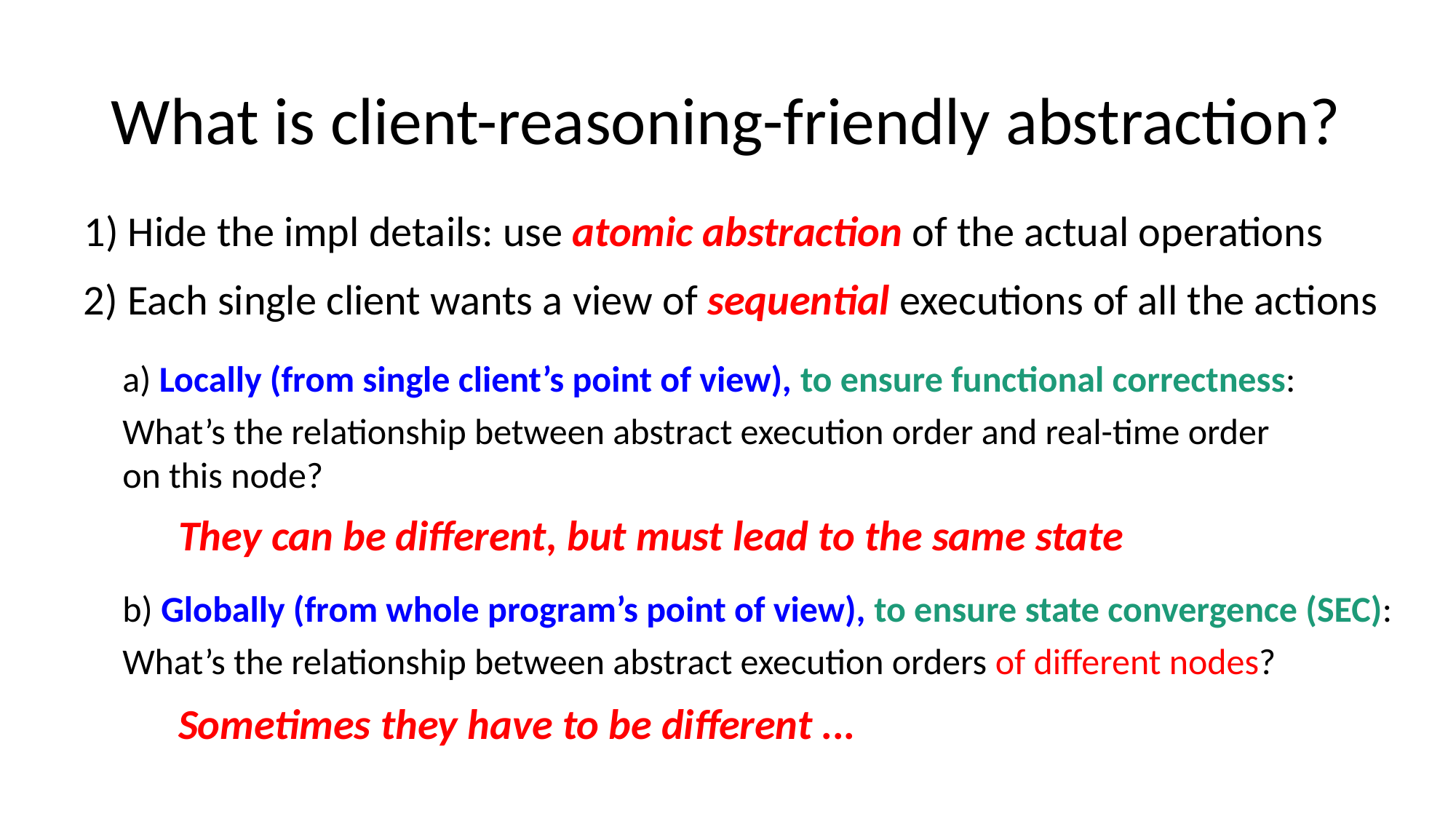

# What is client-reasoning-friendly abstraction?
1) Hide the impl details: use atomic abstraction of the actual operations
2) Each single client wants a view of sequential executions of all the actions
a) Locally (from single client’s point of view), to ensure functional correctness:
What’s the relationship between abstract execution order and real-time order on this node?
They can be different, but must lead to the same state
b) Globally (from whole program’s point of view), to ensure state convergence (SEC):
What’s the relationship between abstract execution orders of different nodes?
Sometimes they have to be different ...